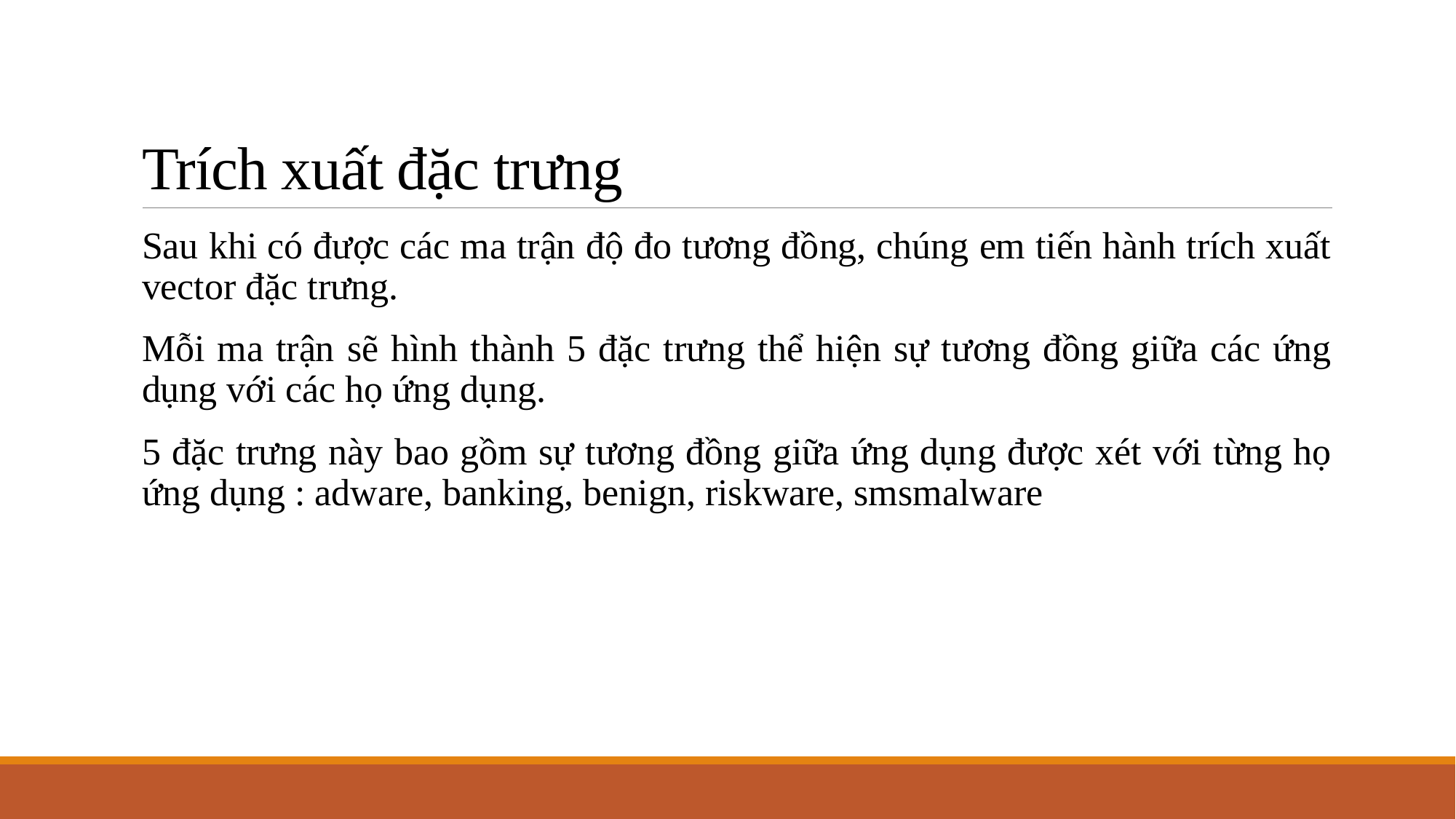

# Trích xuất đặc trưng
Sau khi có được các ma trận độ đo tương đồng, chúng em tiến hành trích xuất vector đặc trưng.
Mỗi ma trận sẽ hình thành 5 đặc trưng thể hiện sự tương đồng giữa các ứng dụng với các họ ứng dụng.
5 đặc trưng này bao gồm sự tương đồng giữa ứng dụng được xét với từng họ ứng dụng : adware, banking, benign, riskware, smsmalware